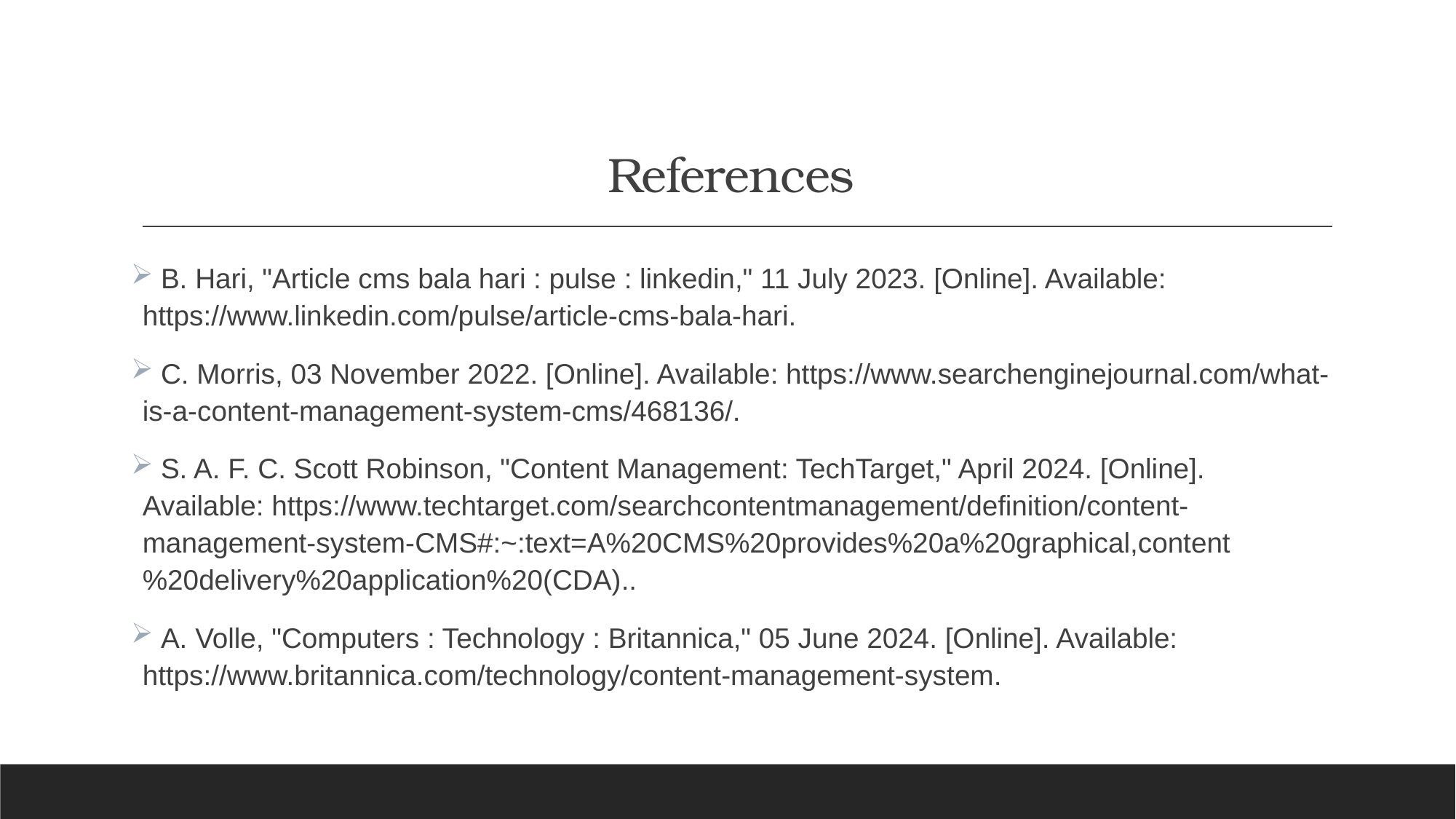

# References
 B. Hari, "Article cms bala hari : pulse : linkedin," 11 July 2023. [Online]. Available: https://www.linkedin.com/pulse/article-cms-bala-hari.
 C. Morris, 03 November 2022. [Online]. Available: https://www.searchenginejournal.com/what-is-a-content-management-system-cms/468136/.
 S. A. F. C. Scott Robinson, "Content Management: TechTarget," April 2024. [Online]. Available: https://www.techtarget.com/searchcontentmanagement/definition/content-management-system-CMS#:~:text=A%20CMS%20provides%20a%20graphical,content%20delivery%20application%20(CDA)..
 A. Volle, "Computers : Technology : Britannica," 05 June 2024. [Online]. Available: https://www.britannica.com/technology/content-management-system.